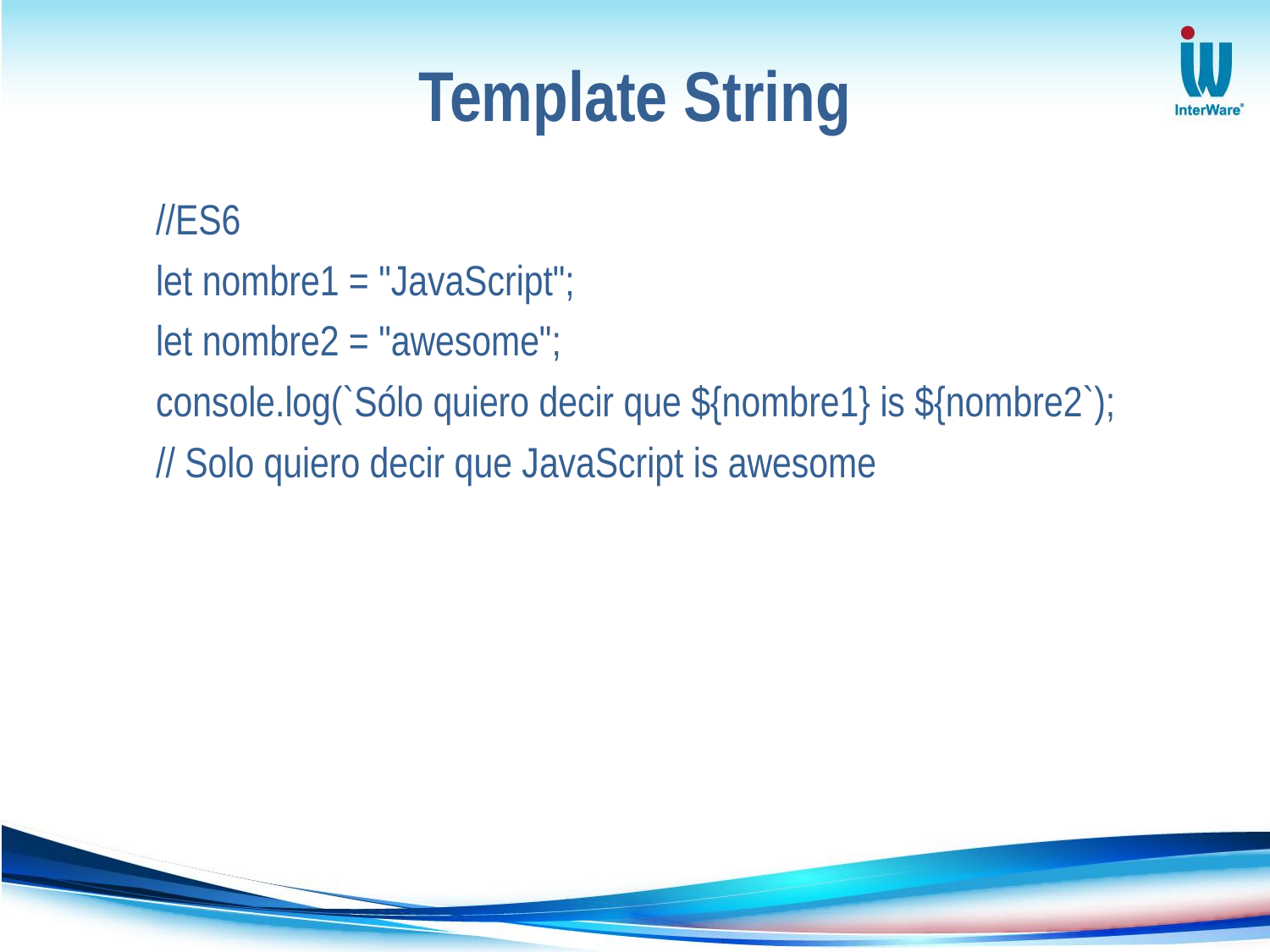

# Template String
//ES6
let nombre1 = "JavaScript";
let nombre2 = "awesome";
console.log(`Sólo quiero decir que ${nombre1} is ${nombre2`);
// Solo quiero decir que JavaScript is awesome